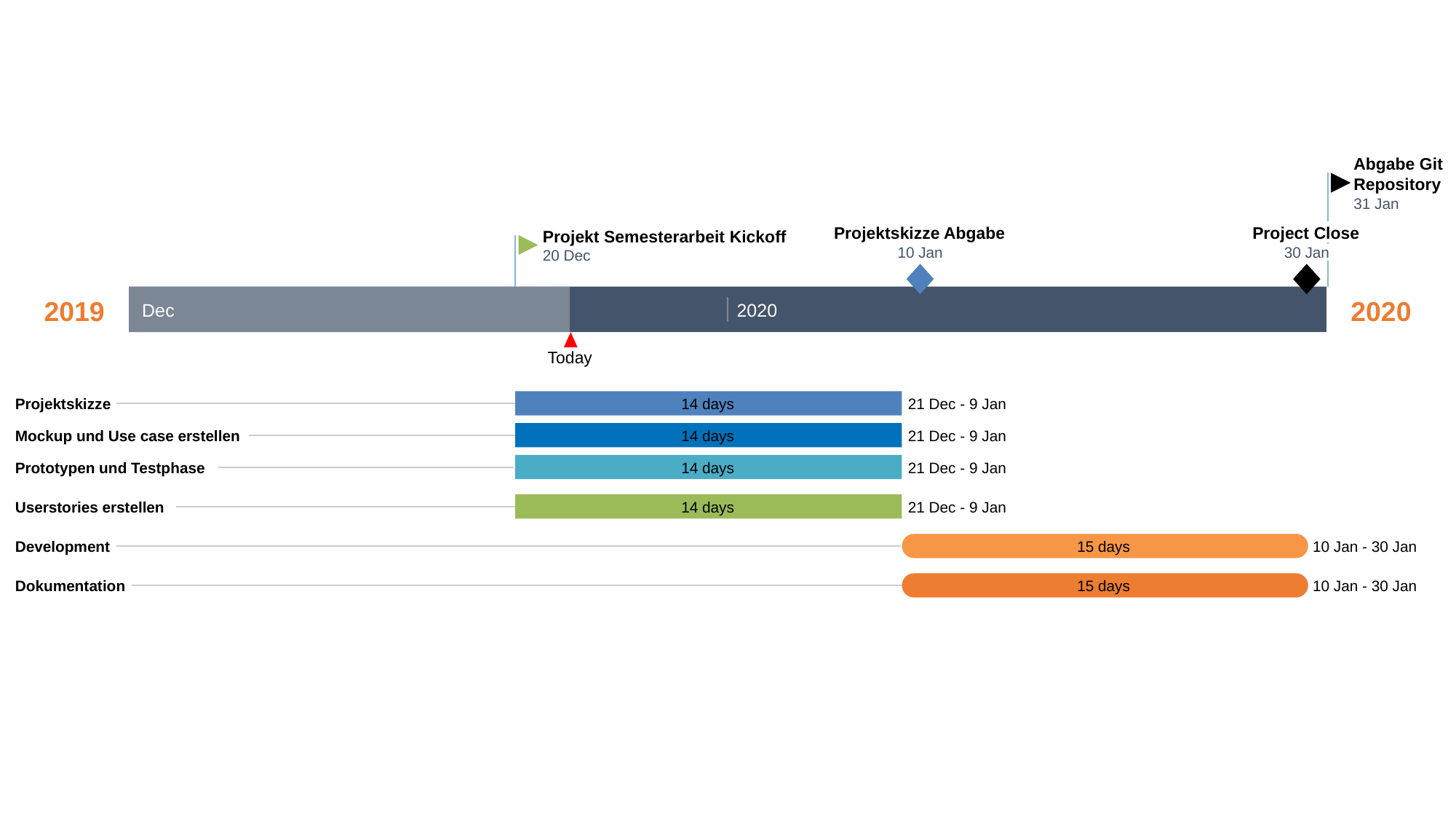

Abgabe Git Repository

31 Jan
Projektskizze Abgabe
Project Close
Projekt Semesterarbeit Kickoff

10 Jan
30 Jan
20 Dec

2019
2020
Dec
2020

Today
0%

Projektskizze
14 days
21 Dec - 9 Jan

0%

Mockup und Use case erstellen
14 days
21 Dec - 9 Jan

0%

Prototypen und Testphase
14 days
21 Dec - 9 Jan

0%

Userstories erstellen
14 days
21 Dec - 9 Jan

0%

Development
15 days
10 Jan - 30 Jan

0%

Dokumentation
15 days
10 Jan - 30 Jan